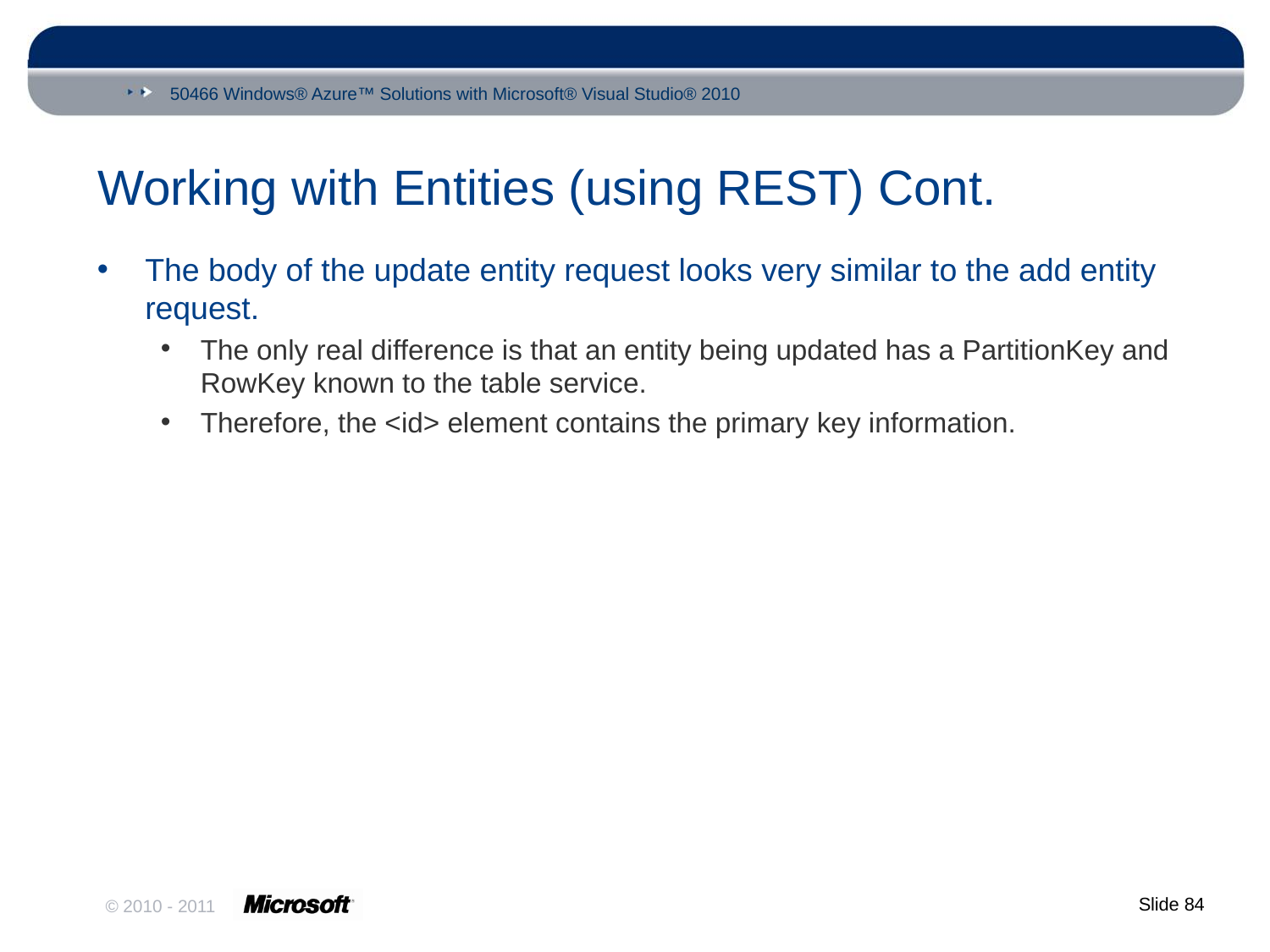

# Working with Entities (using REST) Cont.
The body of the update entity request looks very similar to the add entity request.
The only real difference is that an entity being updated has a PartitionKey and RowKey known to the table service.
Therefore, the <id> element contains the primary key information.